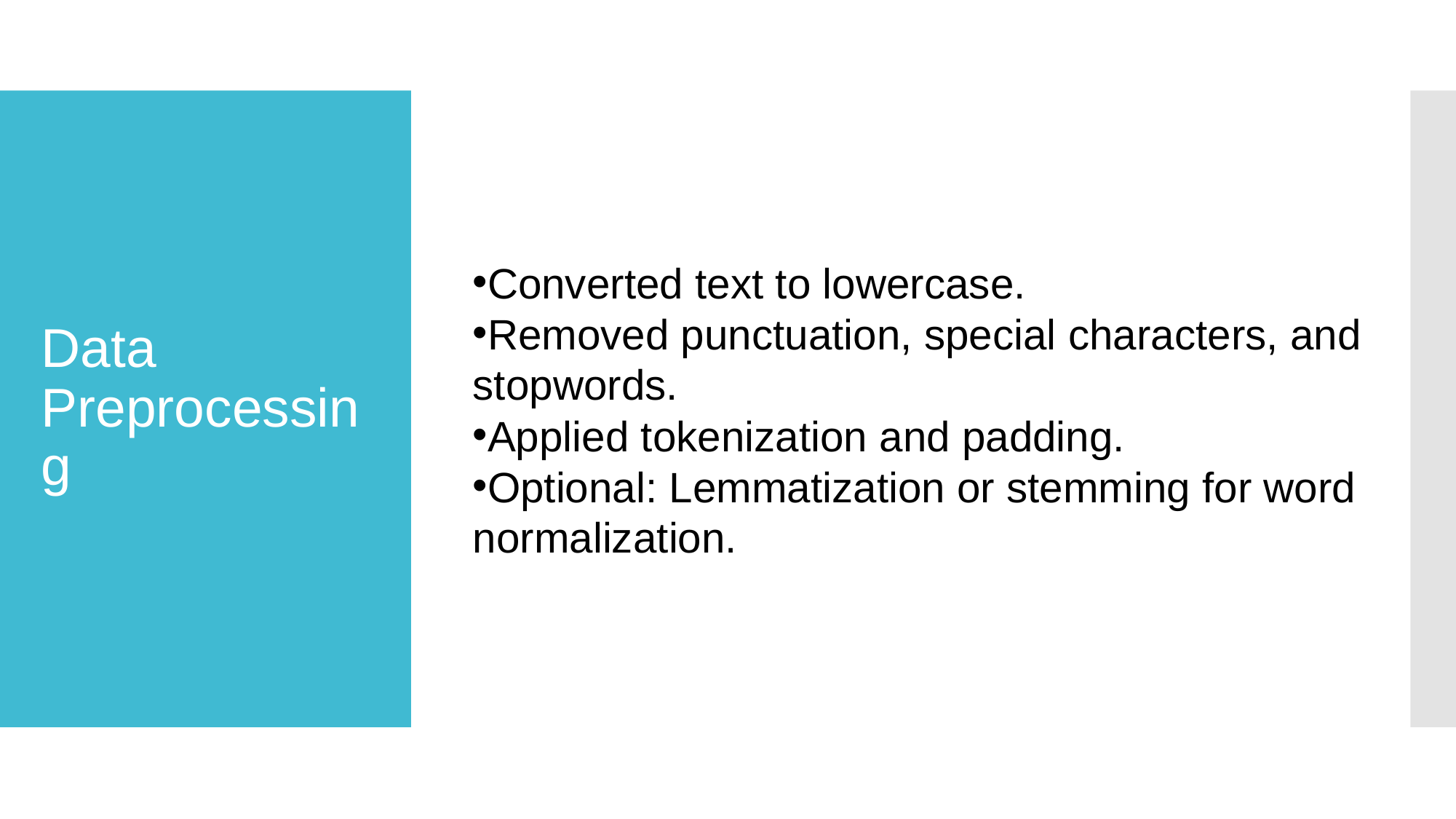

# Data Preprocessing
Converted text to lowercase.
Removed punctuation, special characters, and stopwords.
Applied tokenization and padding.
Optional: Lemmatization or stemming for word normalization.